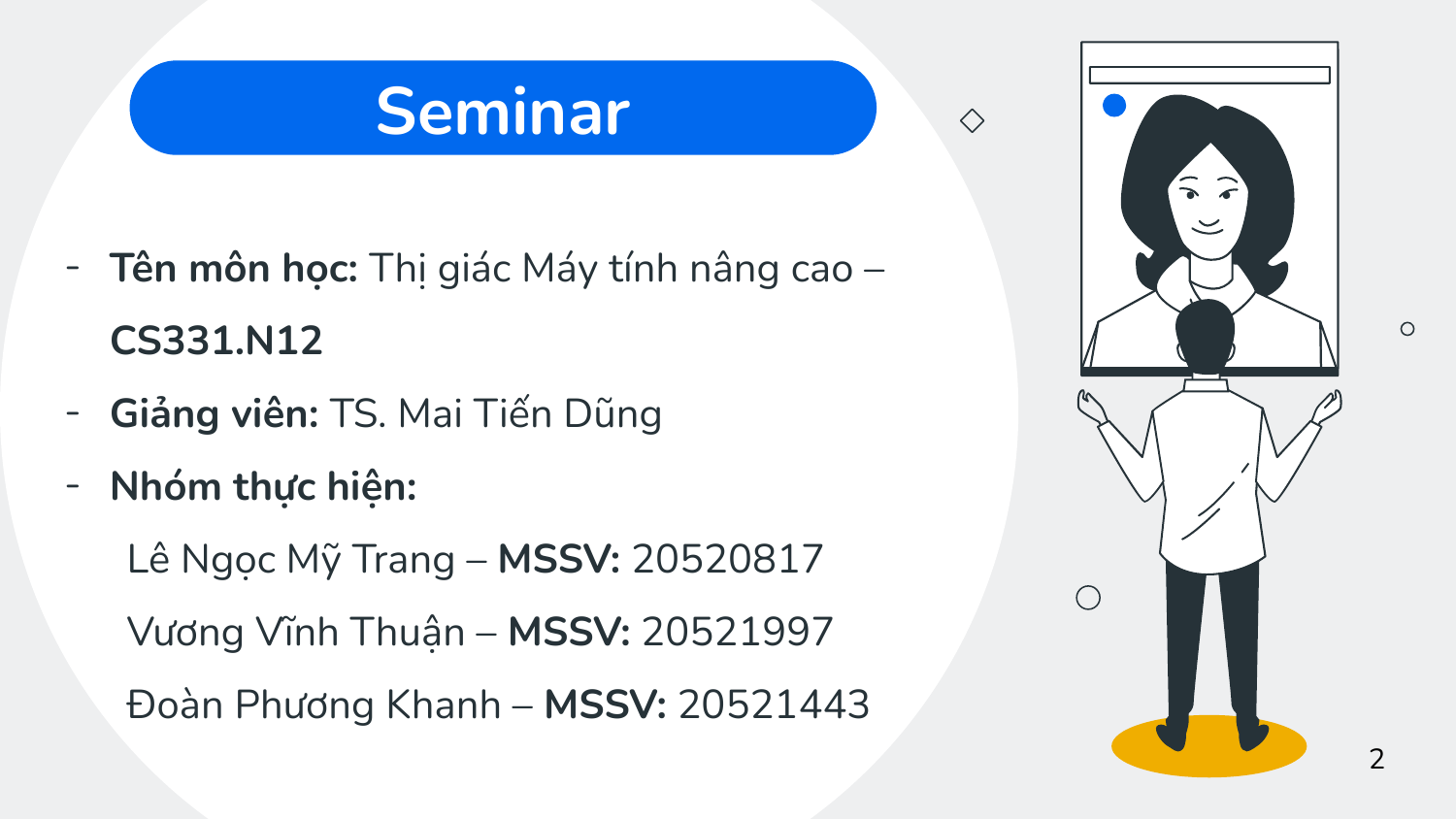

# Seminar
Tên môn học: Thị giác Máy tính nâng cao – CS331.N12
Giảng viên: TS. Mai Tiến Dũng
Nhóm thực hiện:
      Lê Ngọc Mỹ Trang – MSSV: 20520817
      Vương Vĩnh Thuận – MSSV: 20521997
      Đoàn Phương Khanh – MSSV: 20521443

2